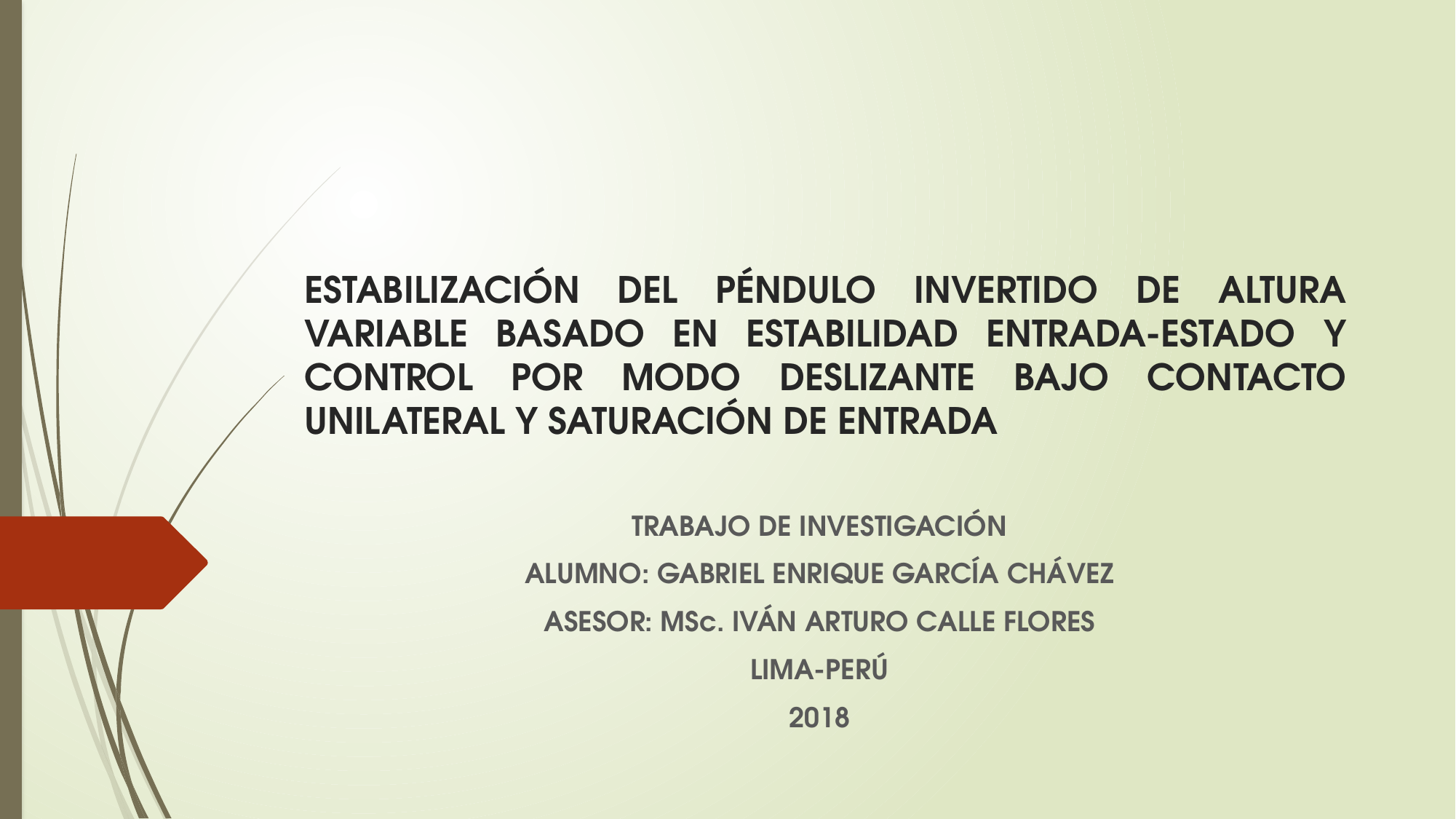

# ESTABILIZACIÓN DEL PÉNDULO INVERTIDO DE ALTURA VARIABLE BASADO EN ESTABILIDAD ENTRADA-ESTADO Y CONTROL POR MODO DESLIZANTE BAJO CONTACTO UNILATERAL Y SATURACIÓN DE ENTRADA
TRABAJO DE INVESTIGACIÓN
ALUMNO: GABRIEL ENRIQUE GARCÍA CHÁVEZ
ASESOR: MSc. IVÁN ARTURO CALLE FLORES
LIMA-PERÚ
2018